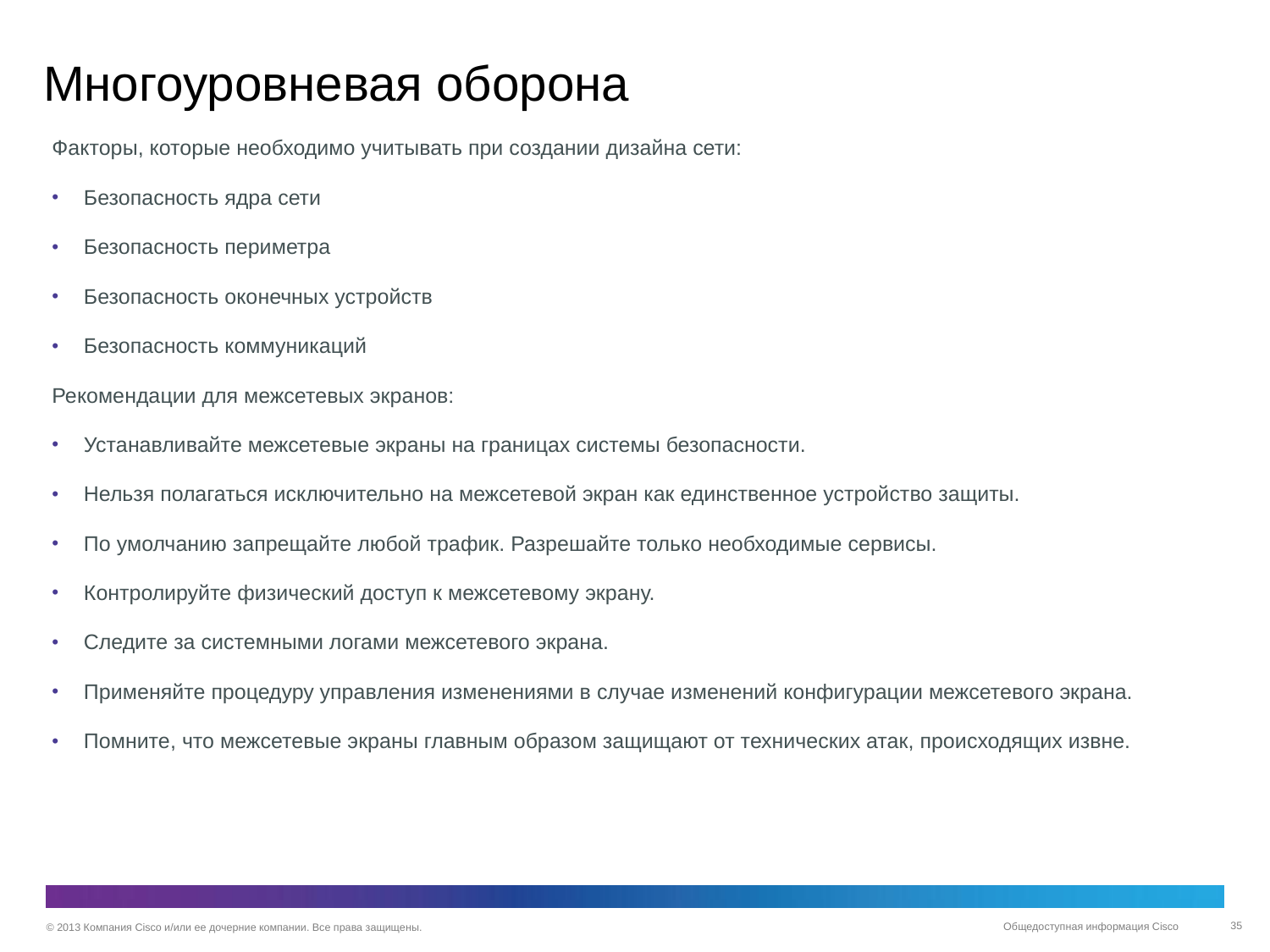

# Многоуровневая оборона
Факторы, которые необходимо учитывать при создании дизайна сети:
Безопасность ядра сети
Безопасность периметра
Безопасность оконечных устройств
Безопасность коммуникаций
Рекомендации для межсетевых экранов:
Устанавливайте межсетевые экраны на границах системы безопасности.
Нельзя полагаться исключительно на межсетевой экран как единственное устройство защиты.
По умолчанию запрещайте любой трафик. Разрешайте только необходимые сервисы.
Контролируйте физический доступ к межсетевому экрану.
Следите за системными логами межсетевого экрана.
Применяйте процедуру управления изменениями в случае изменений конфигурации межсетевого экрана.
Помните, что межсетевые экраны главным образом защищают от технических атак, происходящих извне.